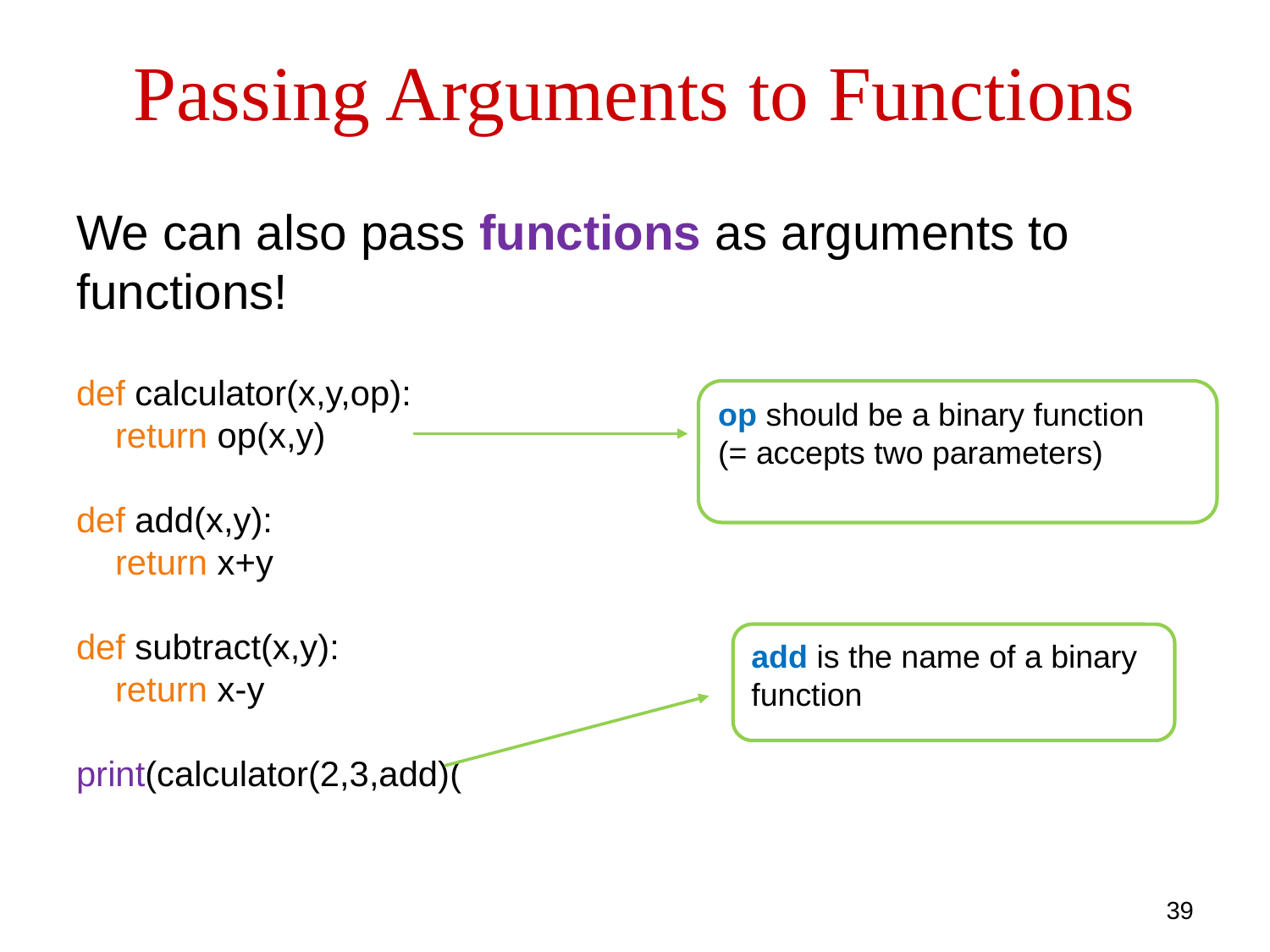

# Passing Arguments to Functions
We can also pass functions as arguments to functions!

def calculator(x,y,op):
    return op(x,y)

def add(x,y):
    return x+y

def subtract(x,y):
    return x-y

print(calculator(2,3,add)(

op should be a binary function
(= accepts two parameters)
add is the name of a binary function
39